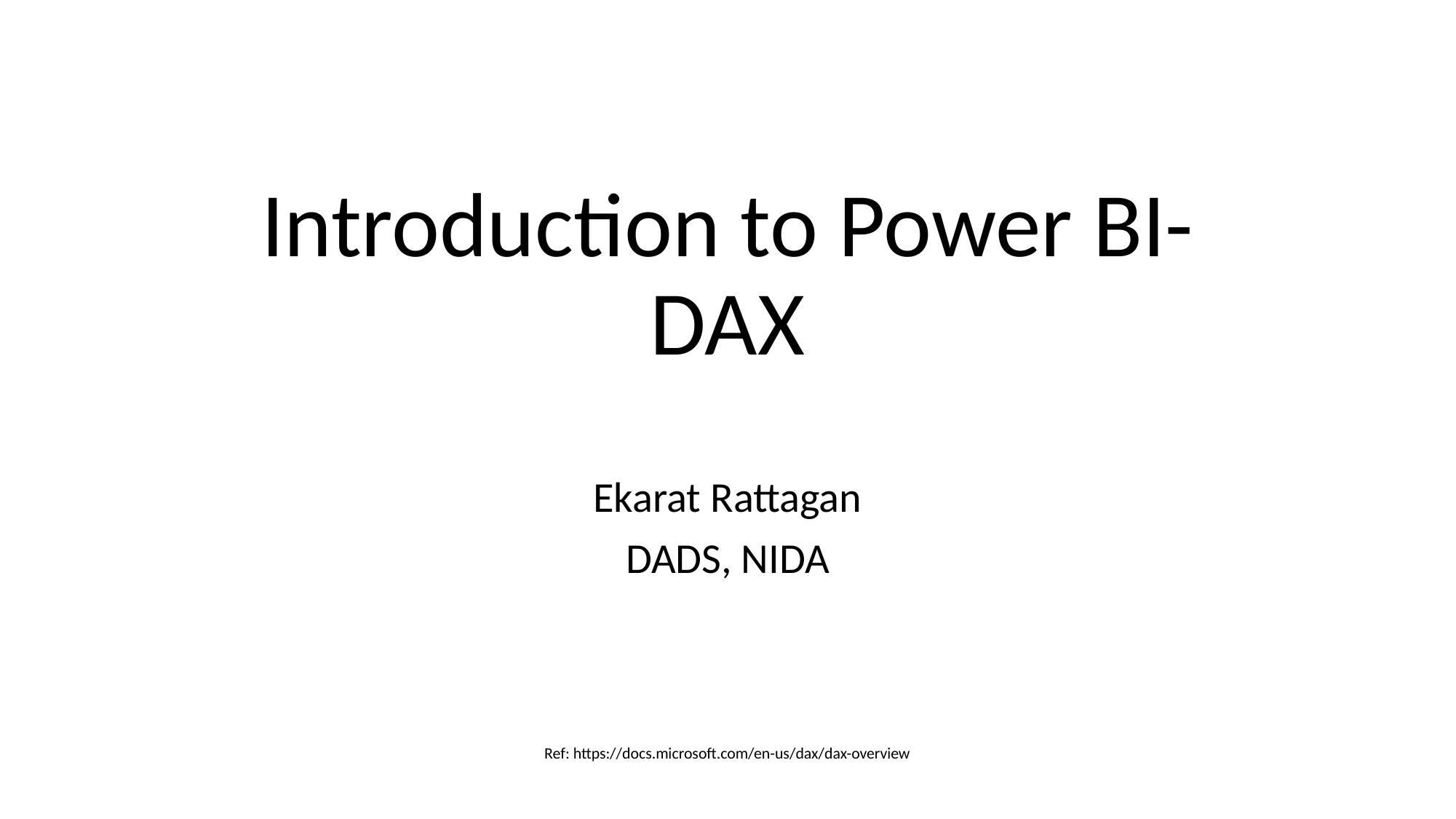

# Introduction to Power BI-DAX
Ekarat Rattagan
DADS, NIDA
Ref: https://docs.microsoft.com/en-us/dax/dax-overview